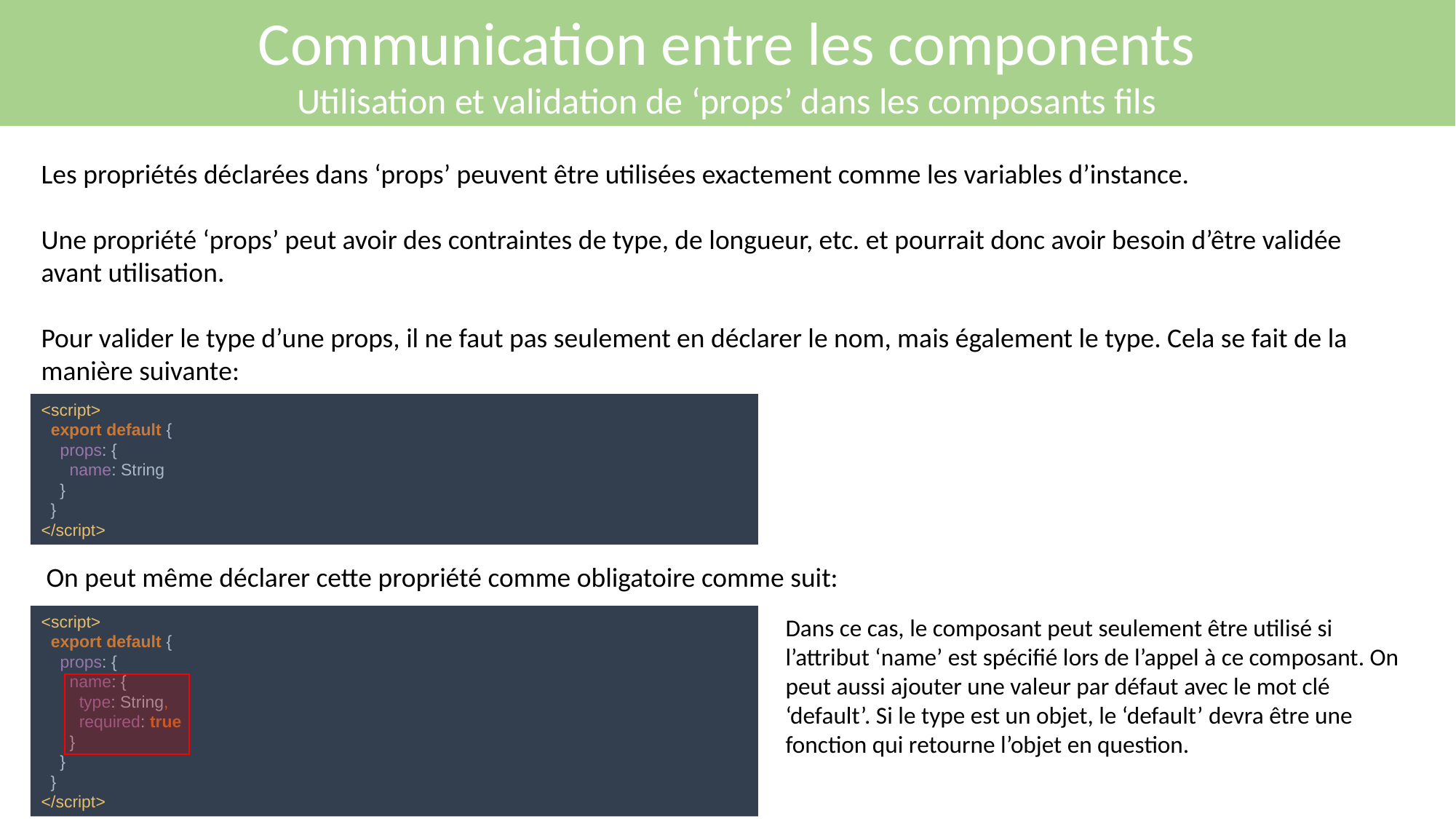

Communication entre les components
Utilisation et validation de ‘props’ dans les composants fils
Les propriétés déclarées dans ‘props’ peuvent être utilisées exactement comme les variables d’instance.

Une propriété ‘props’ peut avoir des contraintes de type, de longueur, etc. et pourrait donc avoir besoin d’être validée avant utilisation.

Pour valider le type d’une props, il ne faut pas seulement en déclarer le nom, mais également le type. Cela se fait de la manière suivante:
<script>
  export default {
    props: {
      name: String
    }
  }
</script>
On peut même déclarer cette propriété comme obligatoire comme suit:
<script>
  export default {
    props: {
      name: {
        type: String,
        required: true
      }
    }
  }
</script>
Dans ce cas, le composant peut seulement être utilisé si l’attribut ‘name’ est spécifié lors de l’appel à ce composant. On peut aussi ajouter une valeur par défaut avec le mot clé ‘default’. Si le type est un objet, le ‘default’ devra être une fonction qui retourne l’objet en question.